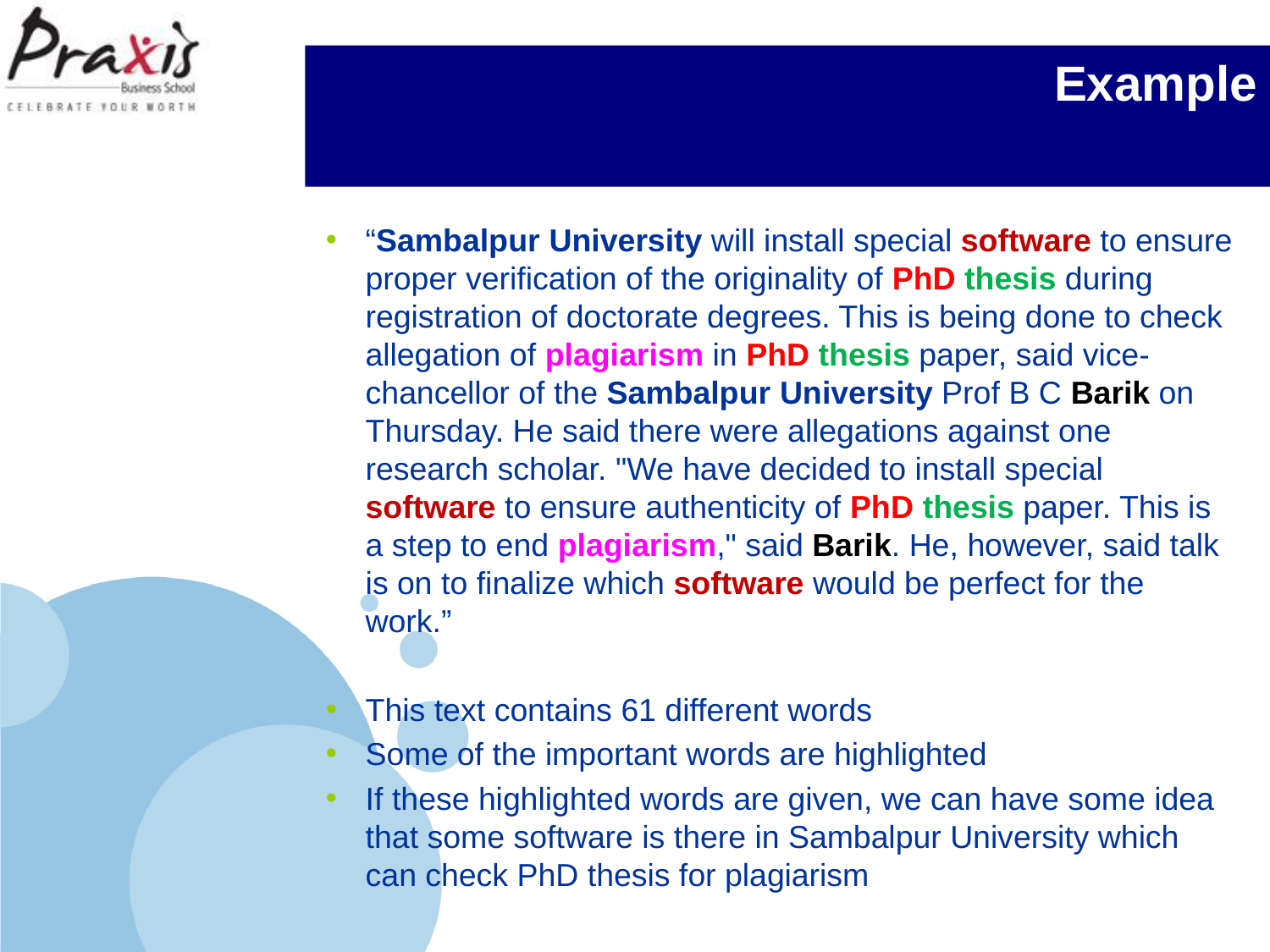

# Example
“Sambalpur University will install special software to ensure proper verification of the originality of PhD thesis during registration of doctorate degrees. This is being done to check allegation of plagiarism in PhD thesis paper, said vice-chancellor of the Sambalpur University Prof B C Barik on Thursday. He said there were allegations against one research scholar. "We have decided to install special software to ensure authenticity of PhD thesis paper. This is a step to end plagiarism," said Barik. He, however, said talk is on to finalize which software would be perfect for the work.”

This text contains 61 different words
Some of the important words are highlighted
If these highlighted words are given, we can have some idea that some software is there in Sambalpur University which can check PhD thesis for plagiarism